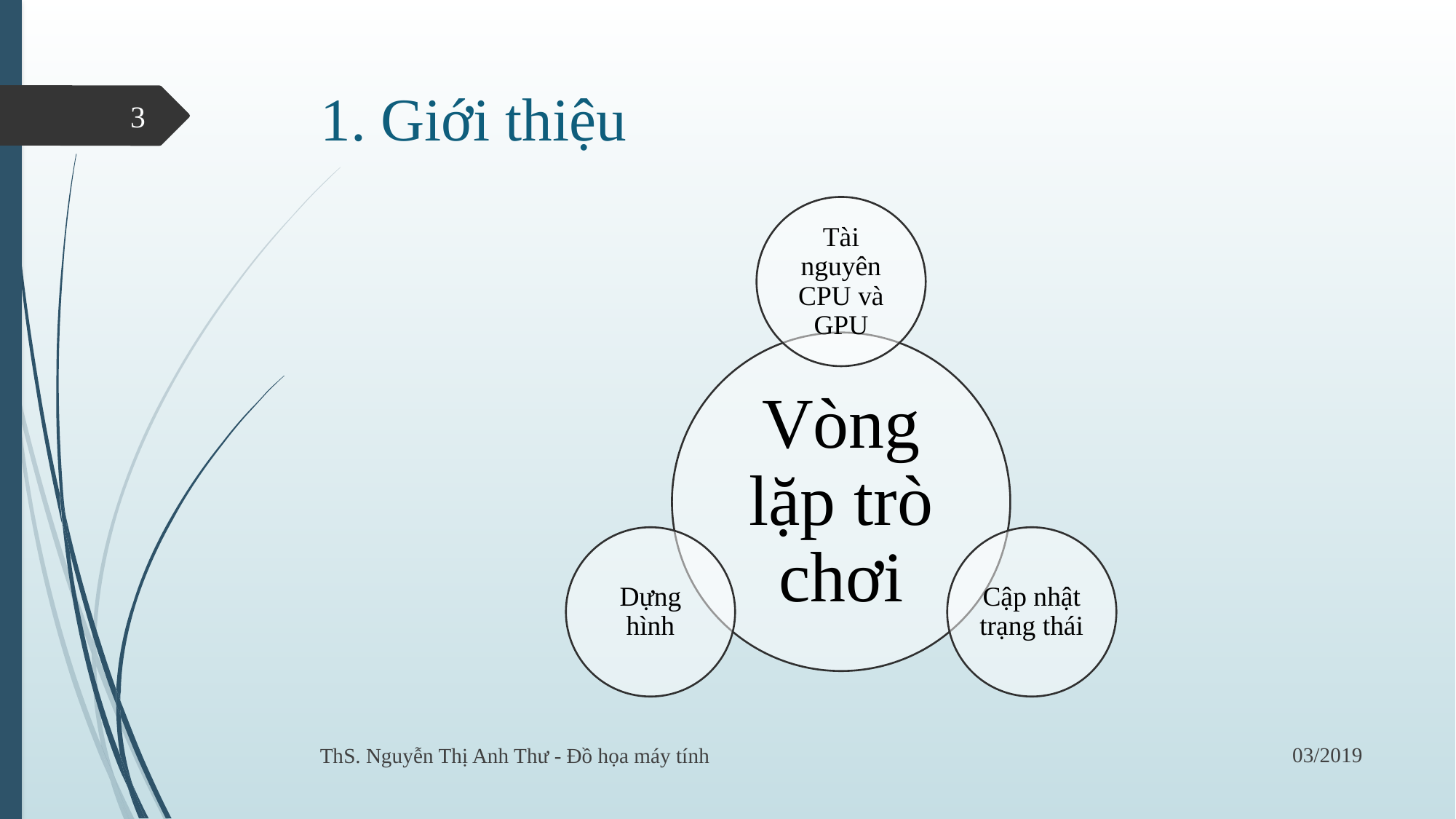

# 1. Giới thiệu
3
Vòng lặp trò chơi
Tài nguyên CPU và GPU
Cập nhật trạng thái
Dựng hình
03/2019
ThS. Nguyễn Thị Anh Thư - Đồ họa máy tính